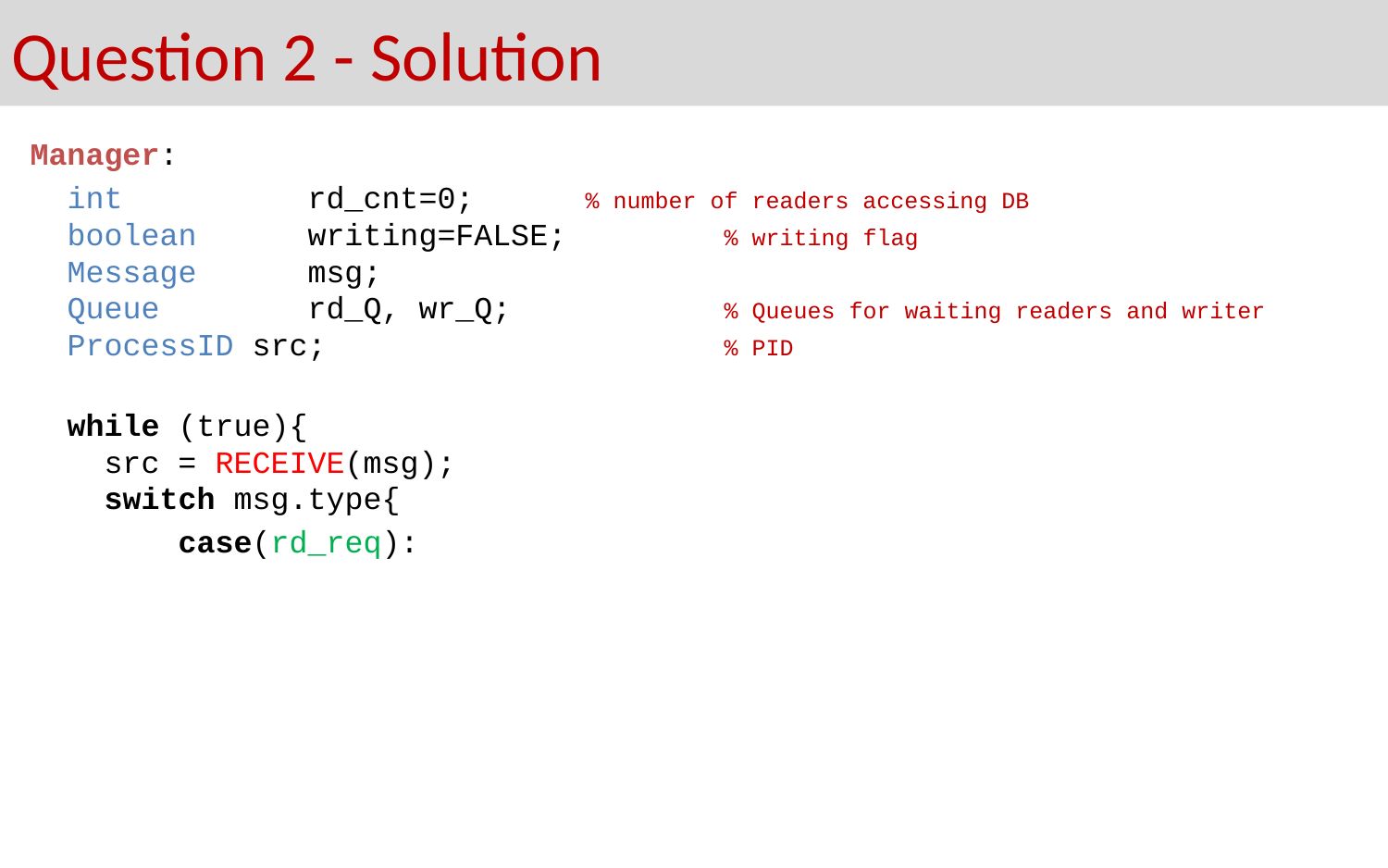

# Question 2 - Solution
Manager:
  int 		rd_cnt=0;	% number of readers accessing DB
  boolean 	writing=FALSE;		% writing flag
  Message 	msg;
  Queue 	rd_Q, wr_Q;		% Queues for waiting readers and writer
  ProcessID src;			% PID
  while (true){
    src = RECEIVE(msg);
    switch msg.type{
        case(rd_req):